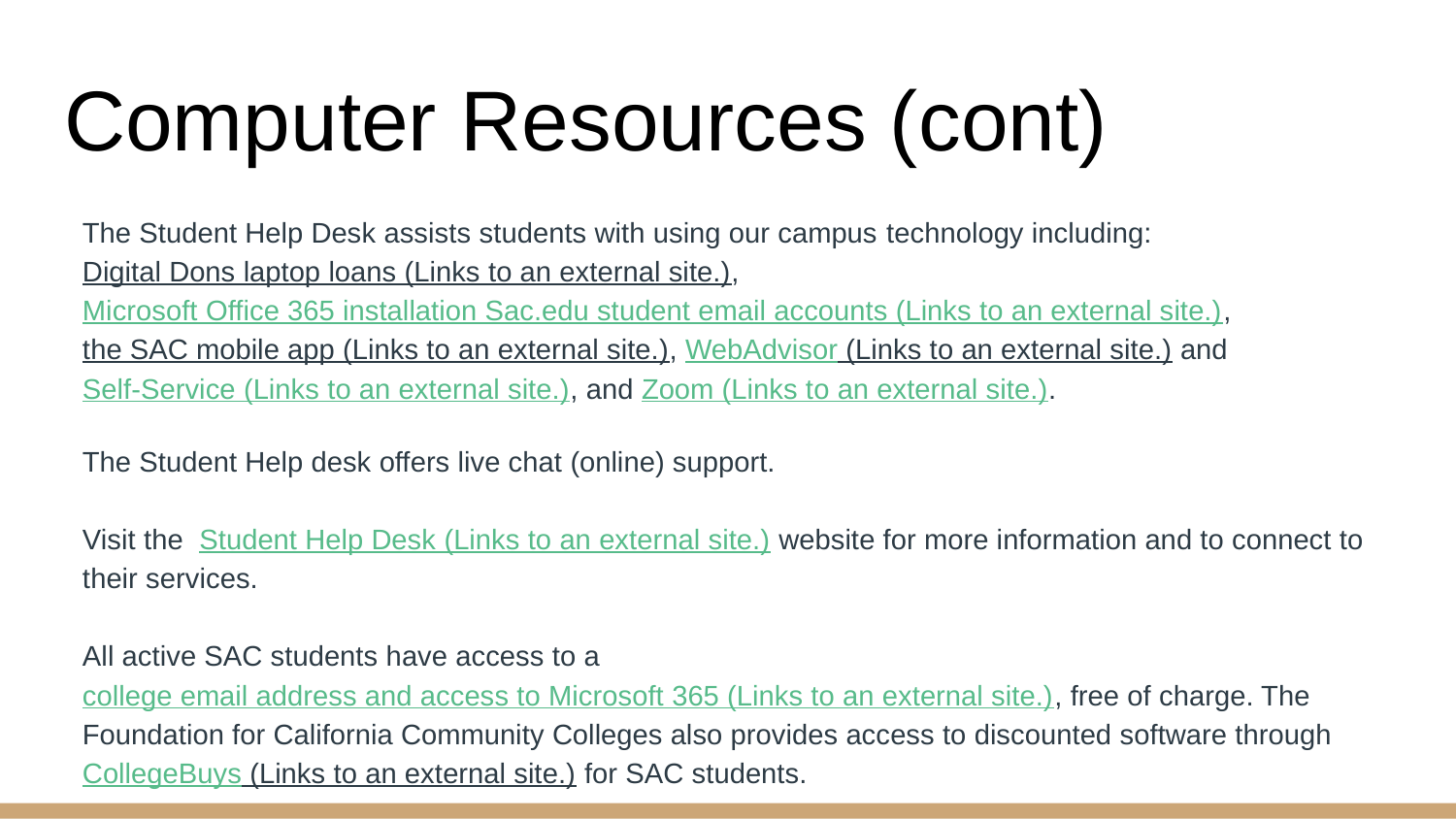

# Computer Resources (cont)
The Student Help Desk assists students with using our campus​​ technology including: Digital Dons laptop loans (Links to an external site.), Microsoft Office 365 installation Sac.edu student email accounts (Links to an external site.), the SAC mobile app (Links to an external site.), WebAdvisor (Links to an external site.) and  Self-Service (Links to an external site.), and Zoom (Links to an external site.).
The Student Help desk offers live chat (online) support.
Visit the  Student Help Desk (Links to an external site.) website for more information and to connect to their services.
All active SAC students have access to a college email address and access to Microsoft 365 (Links to an external site.), free of charge. The Foundation for California Community Colleges also provides access to discounted software through CollegeBuys (Links to an external site.) for SAC students.